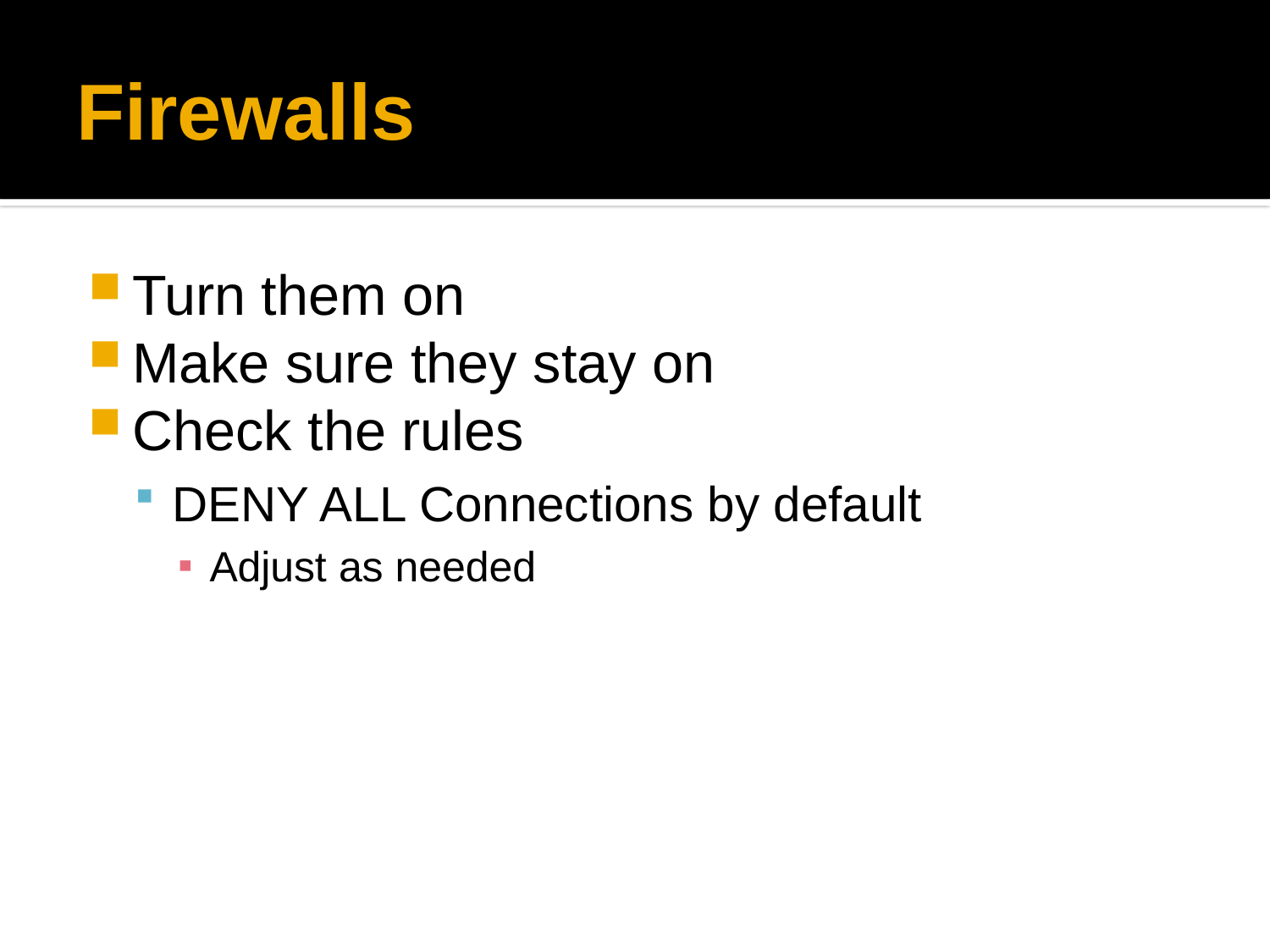

# Firewalls
Turn them on
Make sure they stay on
Check the rules
DENY ALL Connections by default
Adjust as needed